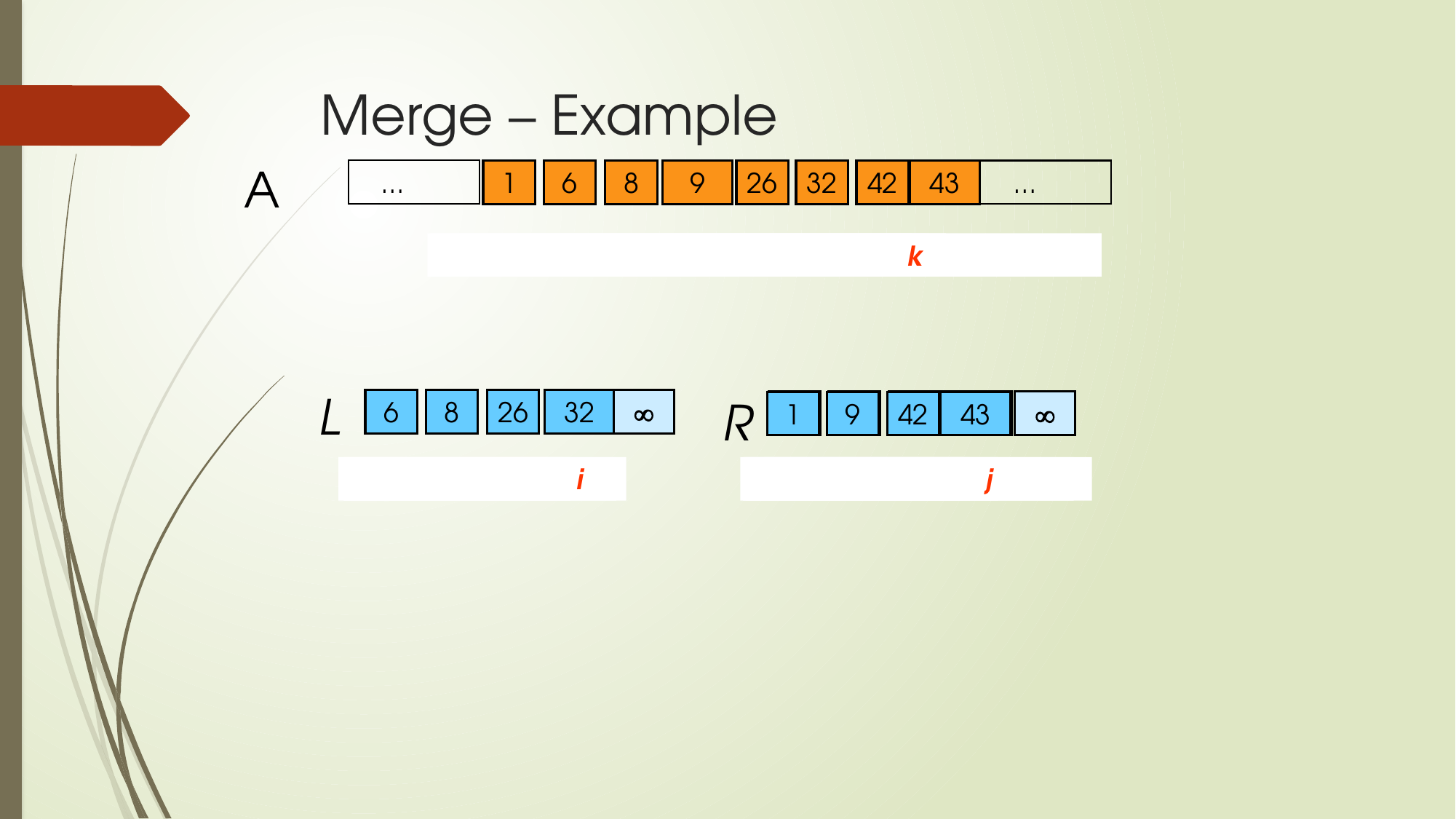

# Merge – Example
A
   …
 6
 8
26
32
 1
 9
42
43
   …
 1
 6
 8
 9
26
32
42
43

                                                         k
                                                  k
               k
                              k
                                    k
                                           k
k
                     k
       k
L
R
 6
 8
26
32
 ∞
 6
 8
26
32
 1
 9
42
43
 ∞
 1
 9
42
43
i
               i
                      i
        i
                           i
                              j
        j
               j
                      j
  j